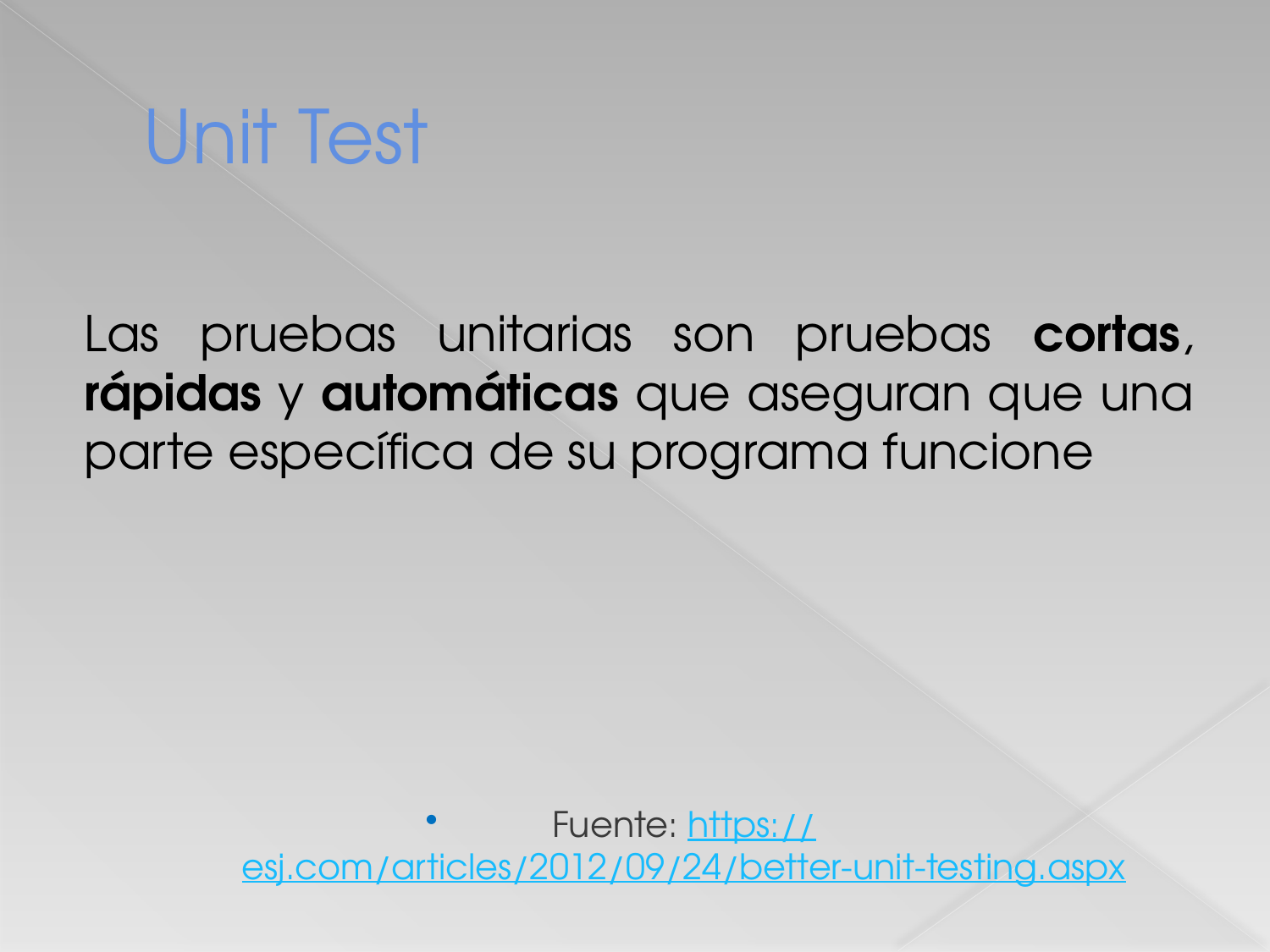

# Unit Test
Las pruebas unitarias son pruebas cortas, rápidas y automáticas que aseguran que una parte específica de su programa funcione

Fuente: https://esj.com/articles/2012/09/24/better-unit-testing.aspx